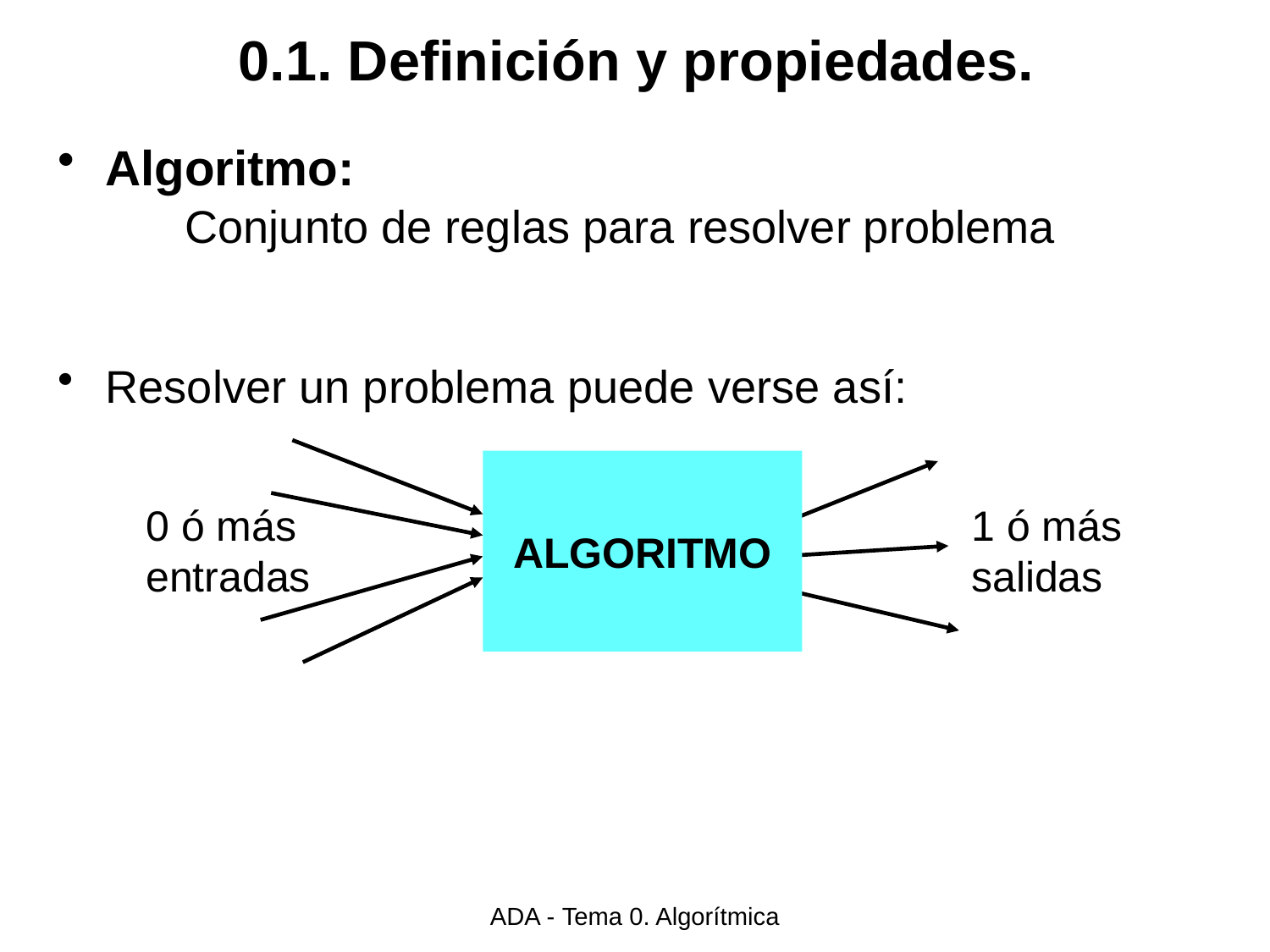

# 0.1. Definición y propiedades.

Algoritmo:
	Conjunto de reglas para resolver problema

Resolver un problema puede verse así:

ALGORITMO

0 ó más entradas

1 ó más salidas

ADA - Tema 0. Algorítmica